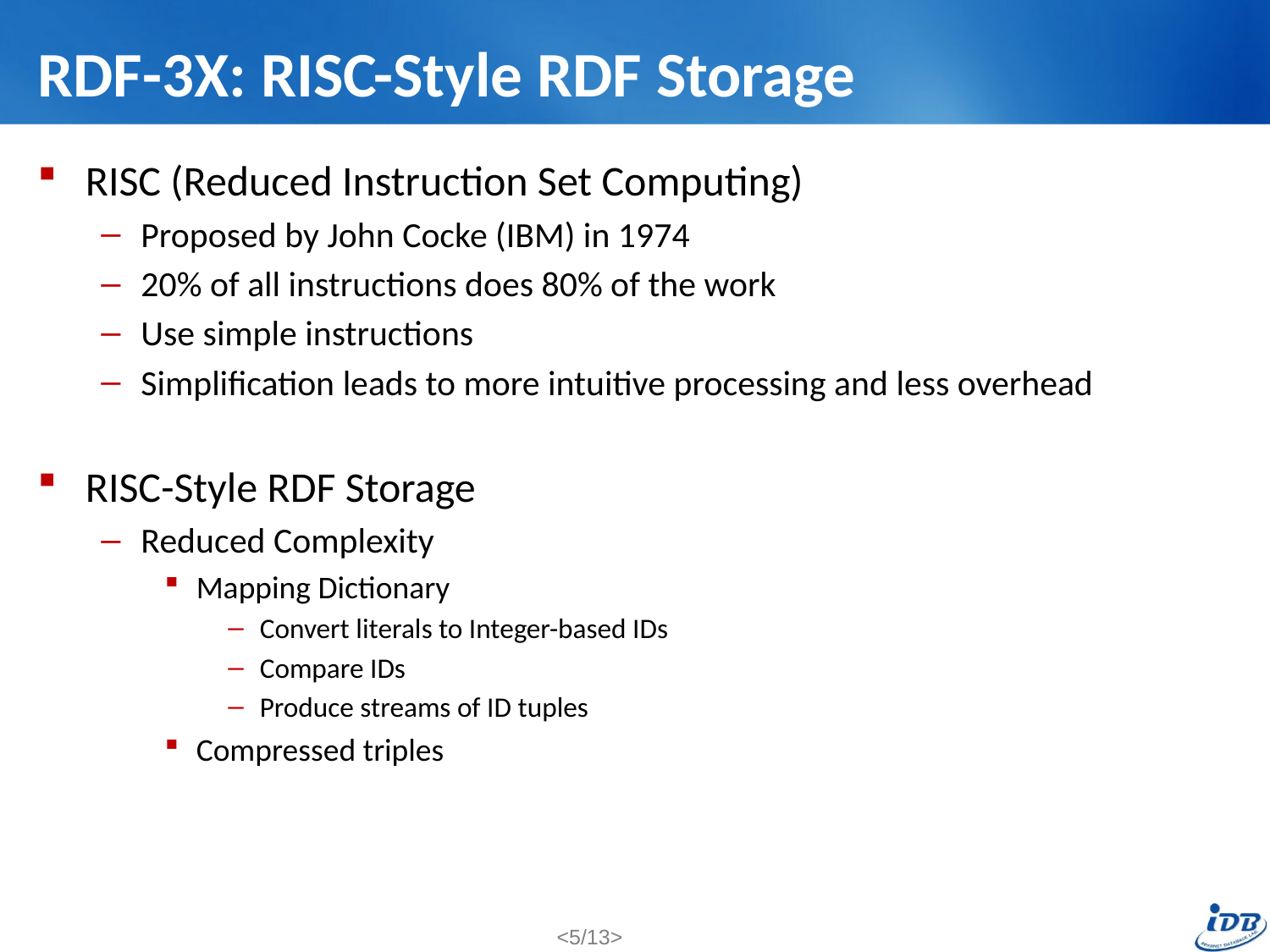

# RDF-3X: RISC-Style RDF Storage
RISC (Reduced Instruction Set Computing)
Proposed by John Cocke (IBM) in 1974
20% of all instructions does 80% of the work
Use simple instructions
Simplification leads to more intuitive processing and less overhead

RISC-Style RDF Storage
Reduced Complexity
Mapping Dictionary
Convert literals to Integer-based IDs
Compare IDs
Produce streams of ID tuples
Compressed triples